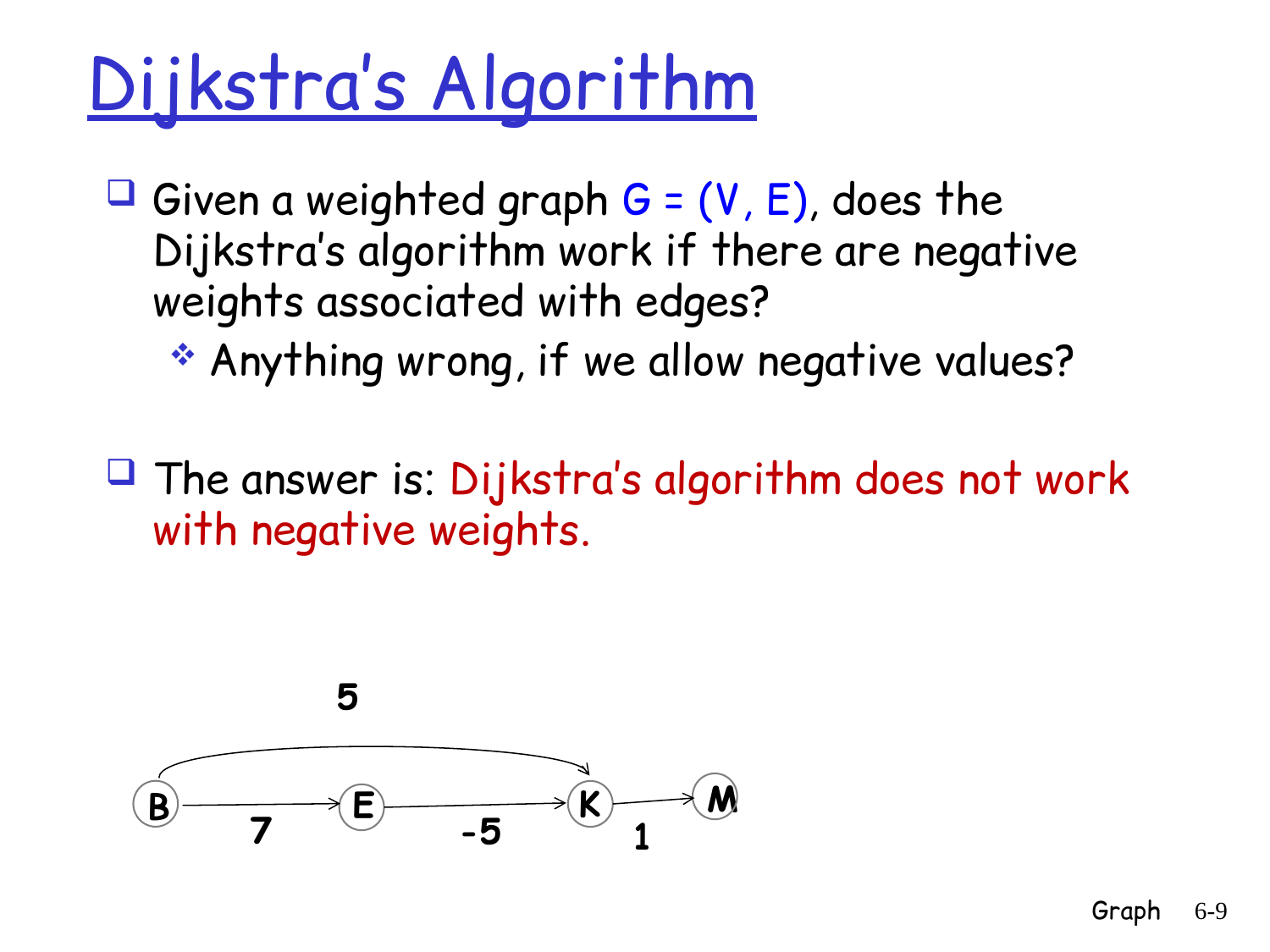

# Dijkstra’s Algorithm
Given a weighted graph G = (V, E), does the Dijkstra’s algorithm work if there are negative weights associated with edges?
Anything wrong, if we allow negative values?

The answer is: Dijkstra’s algorithm does not work with negative weights.
5
K
E
B

7
-5
M

1
Graph
6-9